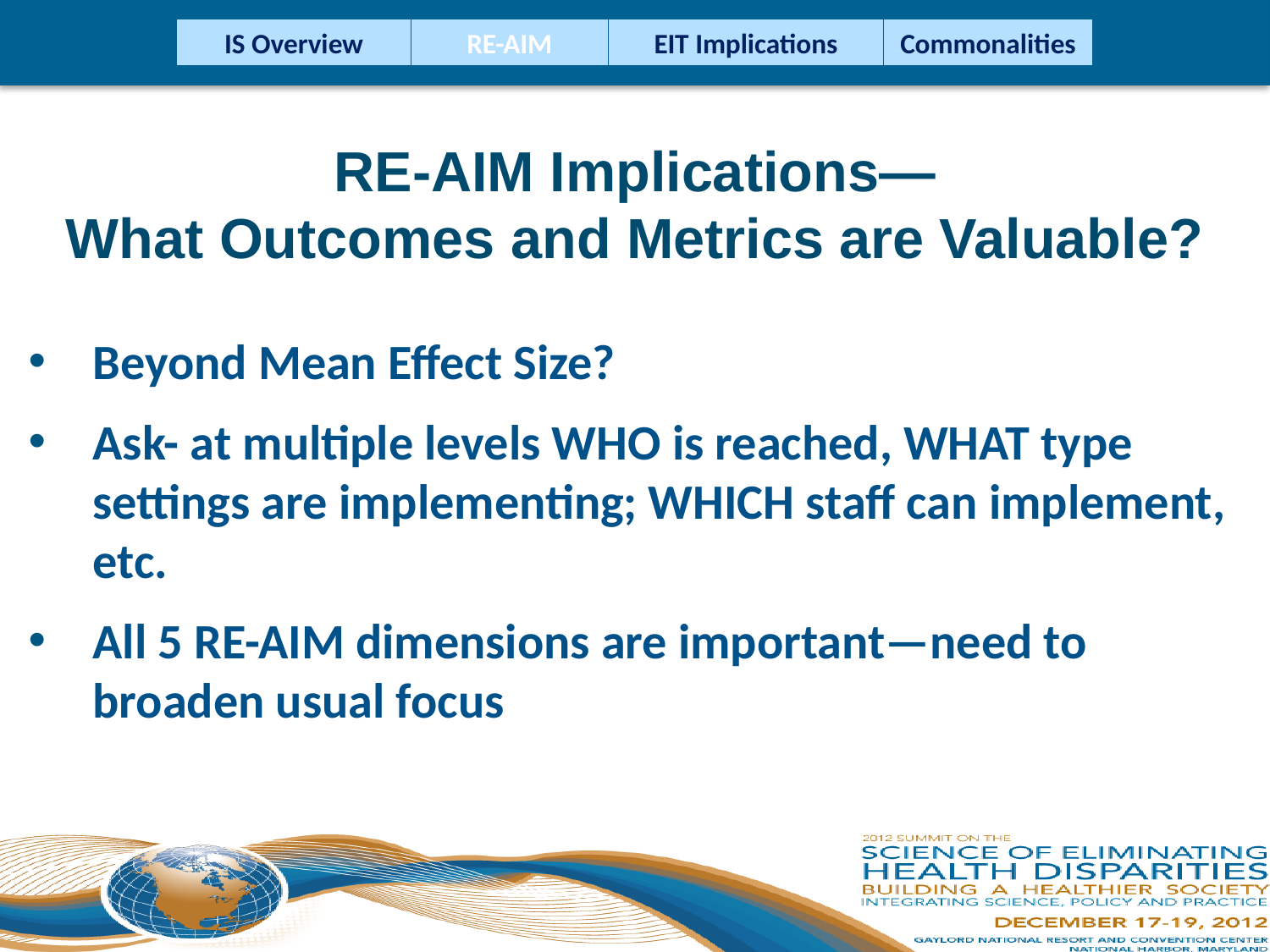

IS Overview
RE-AIM
EIT Implications
Commonalities
RE-AIM Implications—
What Outcomes and Metrics are Valuable?
Beyond Mean Effect Size?
Ask- at multiple levels WHO is reached, WHAT type settings are implementing; WHICH staff can implement, etc.
All 5 RE-AIM dimensions are important—need to broaden usual focus